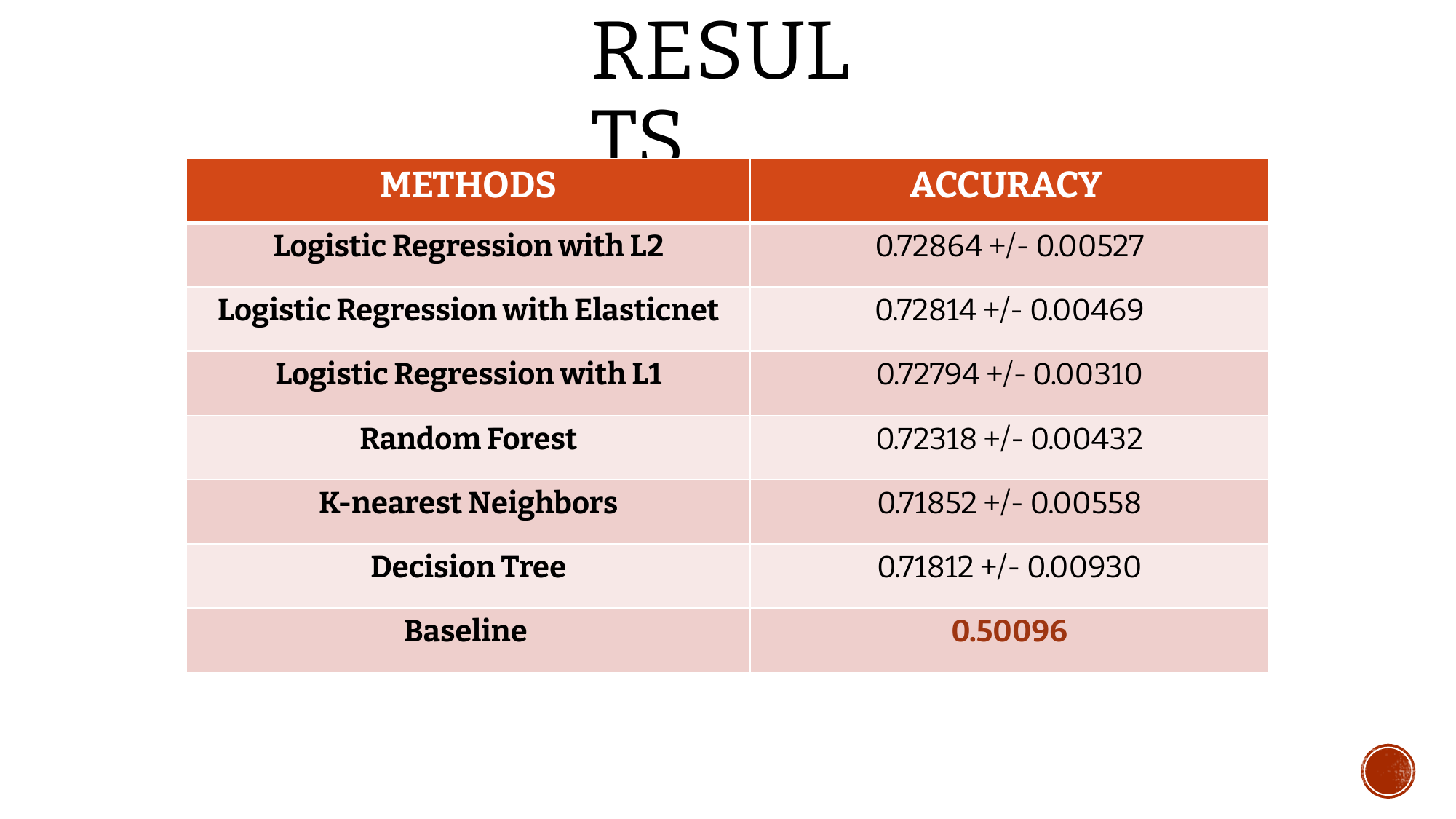

# Results
| METHODS | ACCURACY |
| --- | --- |
| Logistic Regression with L2 | 0.72864 +/- 0.00527 |
| Logistic Regression with Elasticnet | 0.72814 +/- 0.00469 |
| Logistic Regression with L1 | 0.72794 +/- 0.00310 |
| Random Forest | 0.72318 +/- 0.00432 |
| K-nearest Neighbors | 0.71852 +/- 0.00558 |
| Decision Tree | 0.71812 +/- 0.00930 |
| Baseline | 0.50096 |